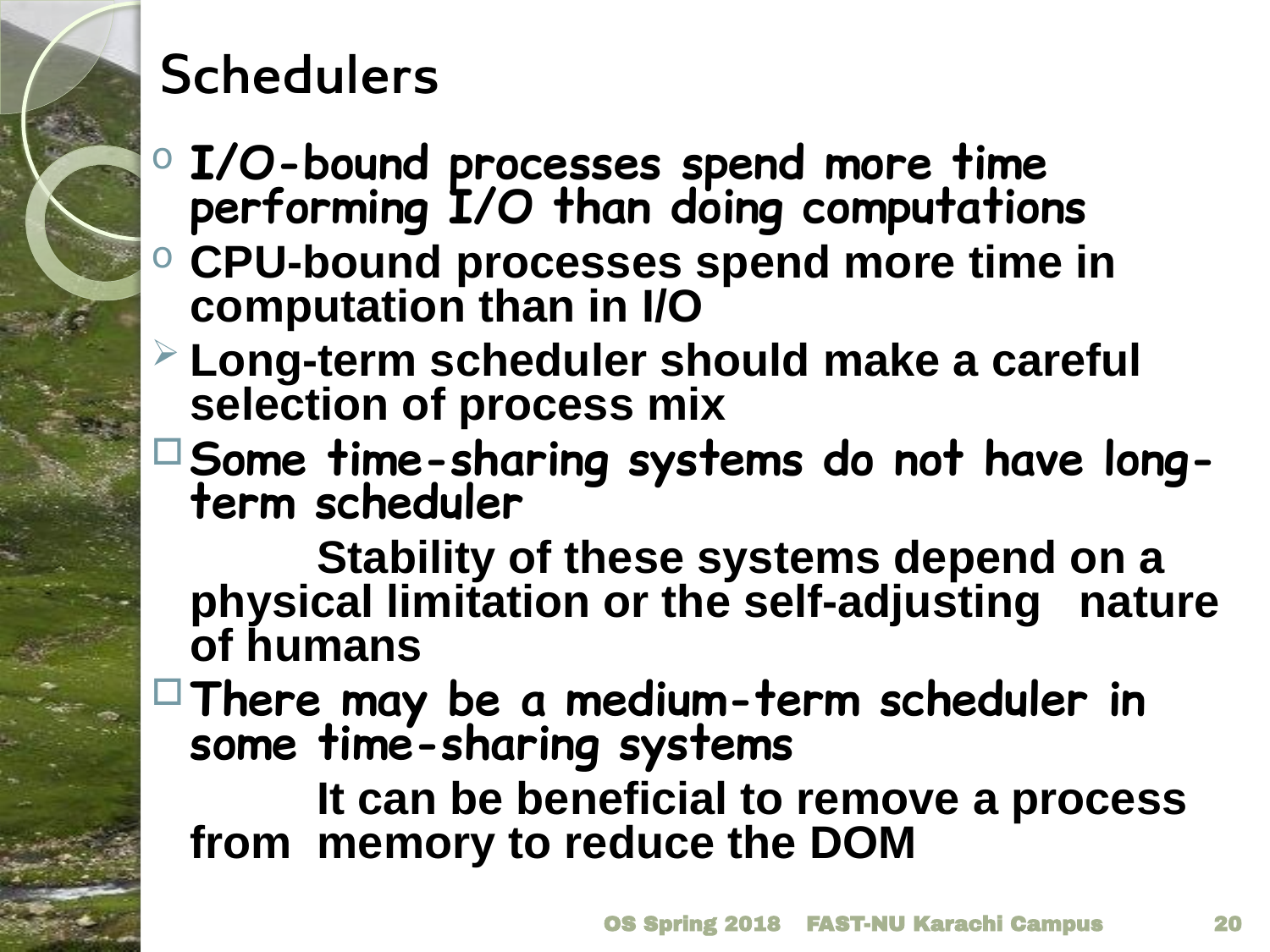

# Schedulers
I/O-bound processes spend more time performing I/O than doing computations
CPU-bound processes spend more time in computation than in I/O
Long-term scheduler should make a careful selection of process mix
Some time-sharing systems do not have long-term scheduler
		Stability of these systems depend on a 	physical limitation or the self-adjusting 	nature of humans
There may be a medium-term scheduler in some time-sharing systems
		It can be beneficial to remove a process from 	memory to reduce the DOM
OS Spring 2018
FAST-NU Karachi Campus
20